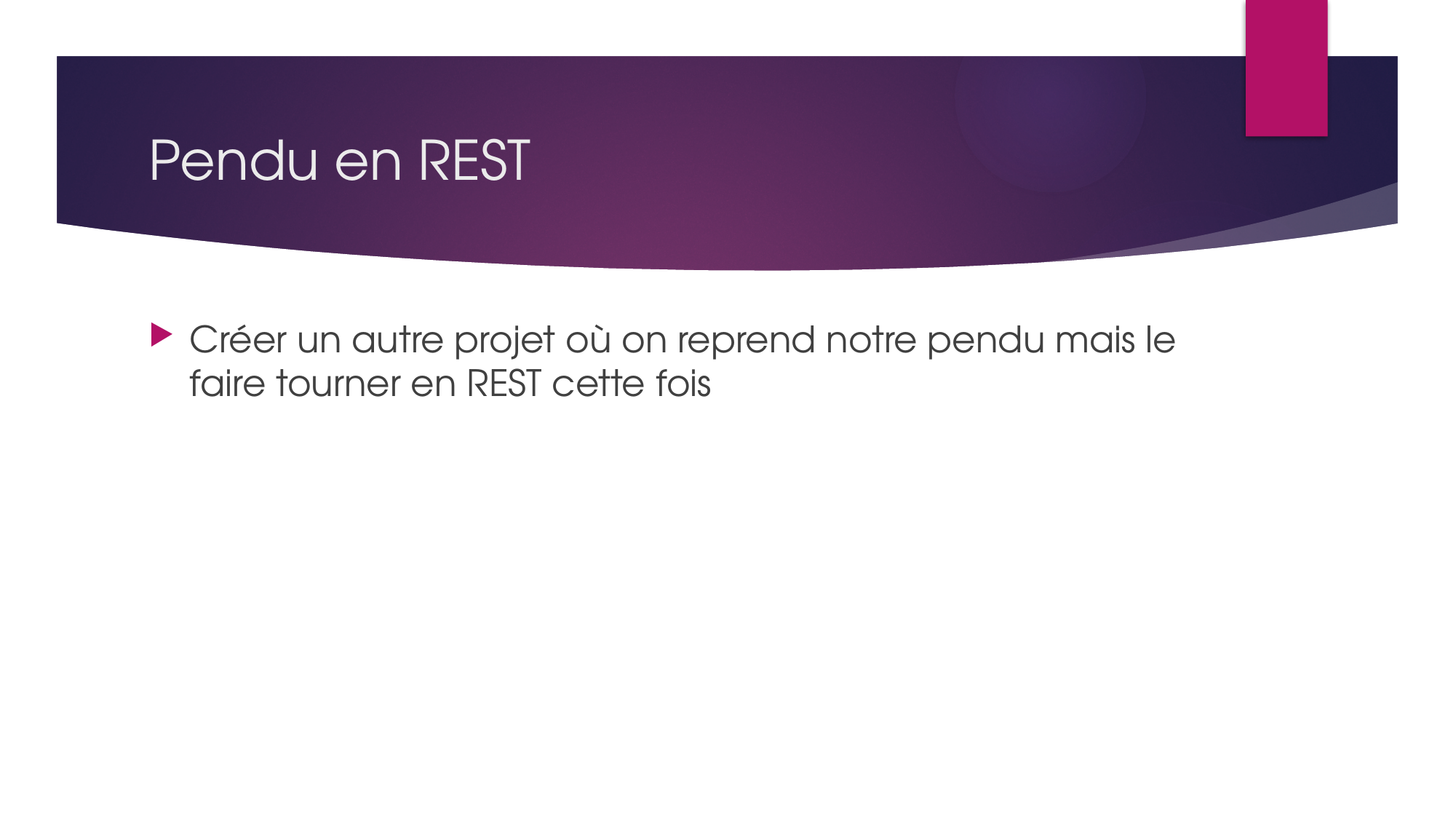

# Pendu en REST
Créer un autre projet où on reprend notre pendu mais le faire tourner en REST cette fois